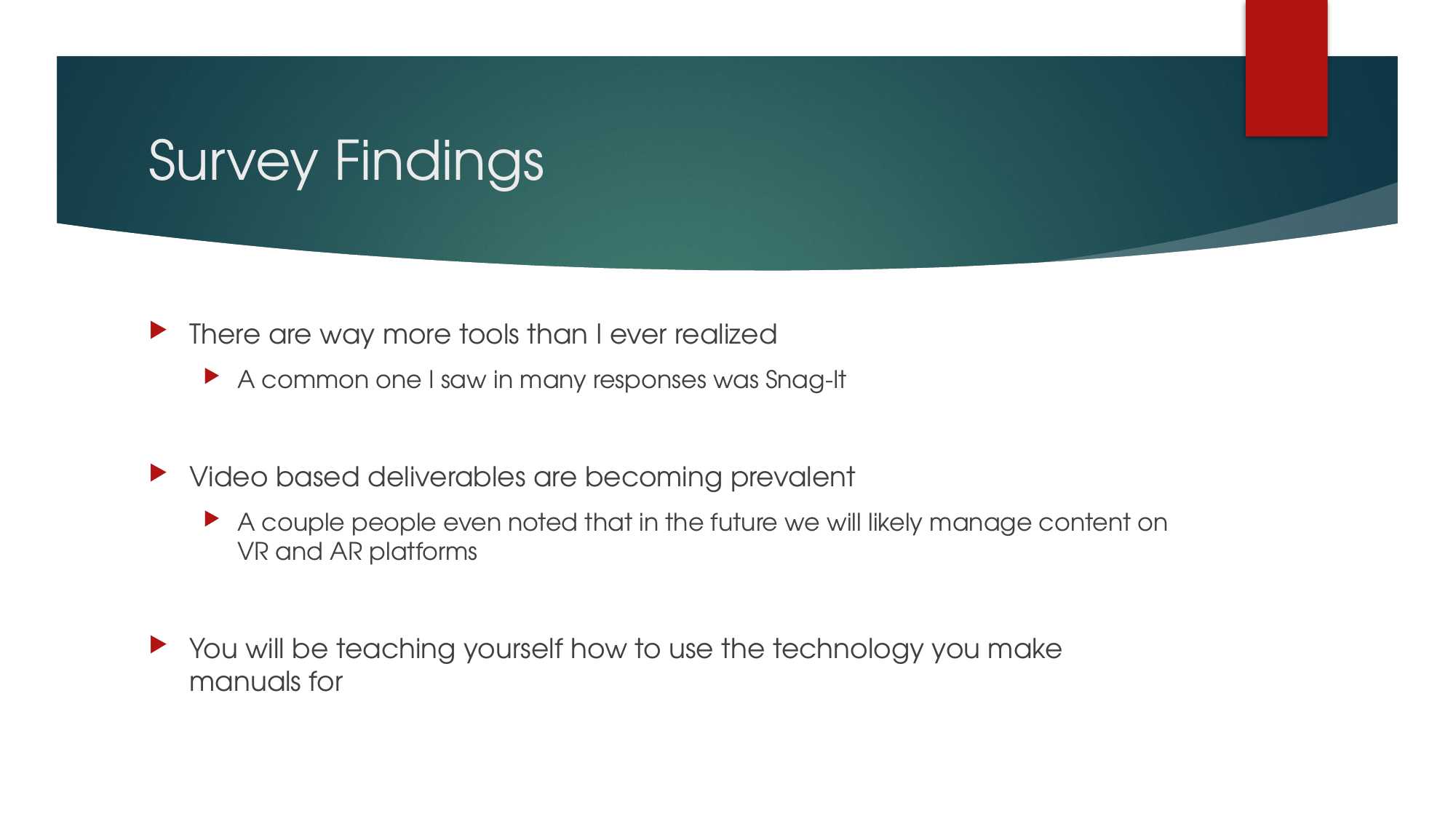

# Survey Findings
There are way more tools than I ever realized
A common one I saw in many responses was Snag-It

Video based deliverables are becoming prevalent
A couple people even noted that in the future we will likely manage content on VR and AR platforms

You will be teaching yourself how to use the technology you make manuals for